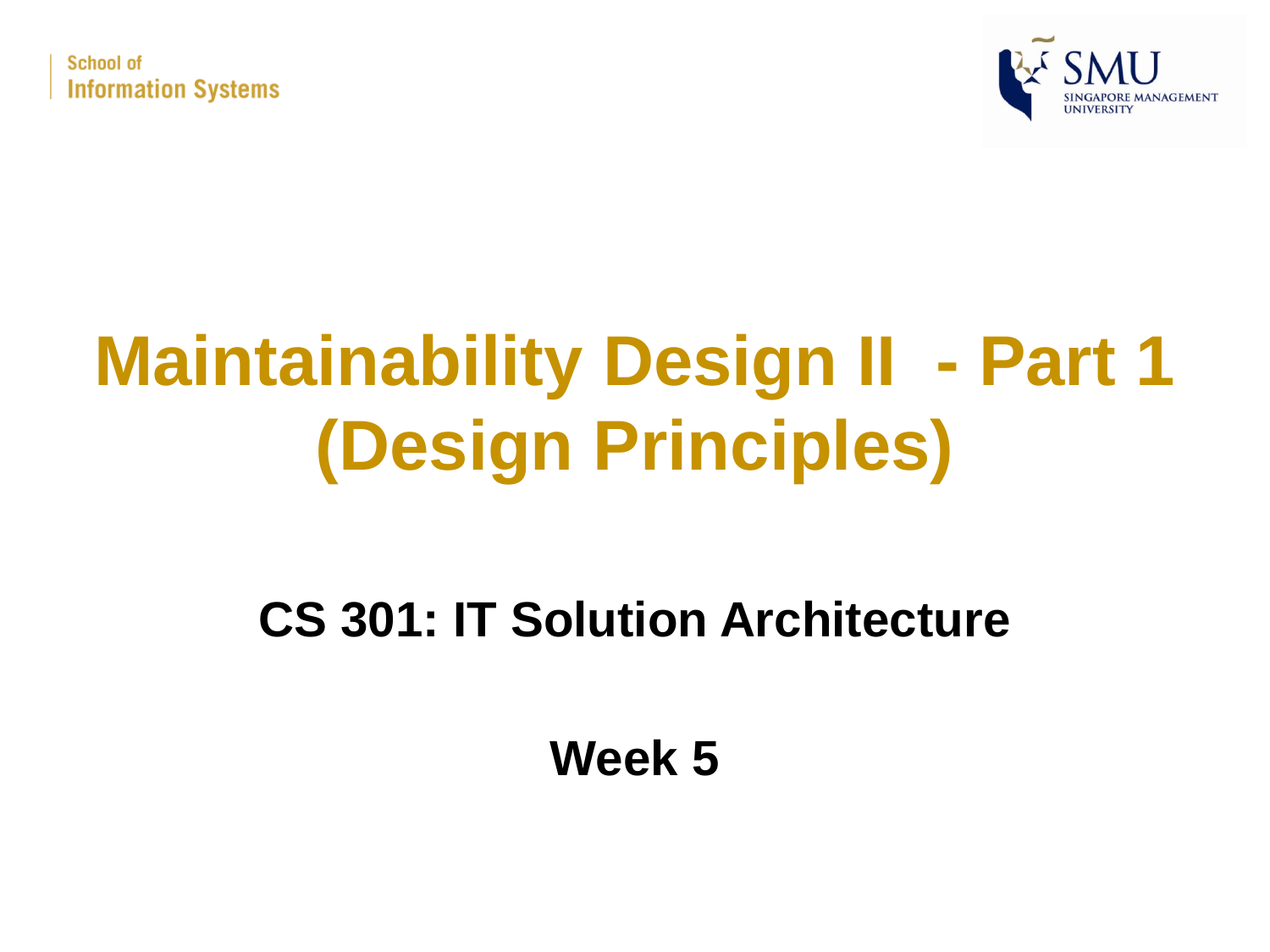

# Maintainability Design II  - Part 1 (Design Principles)
CS 301: IT Solution Architecture

Week 5